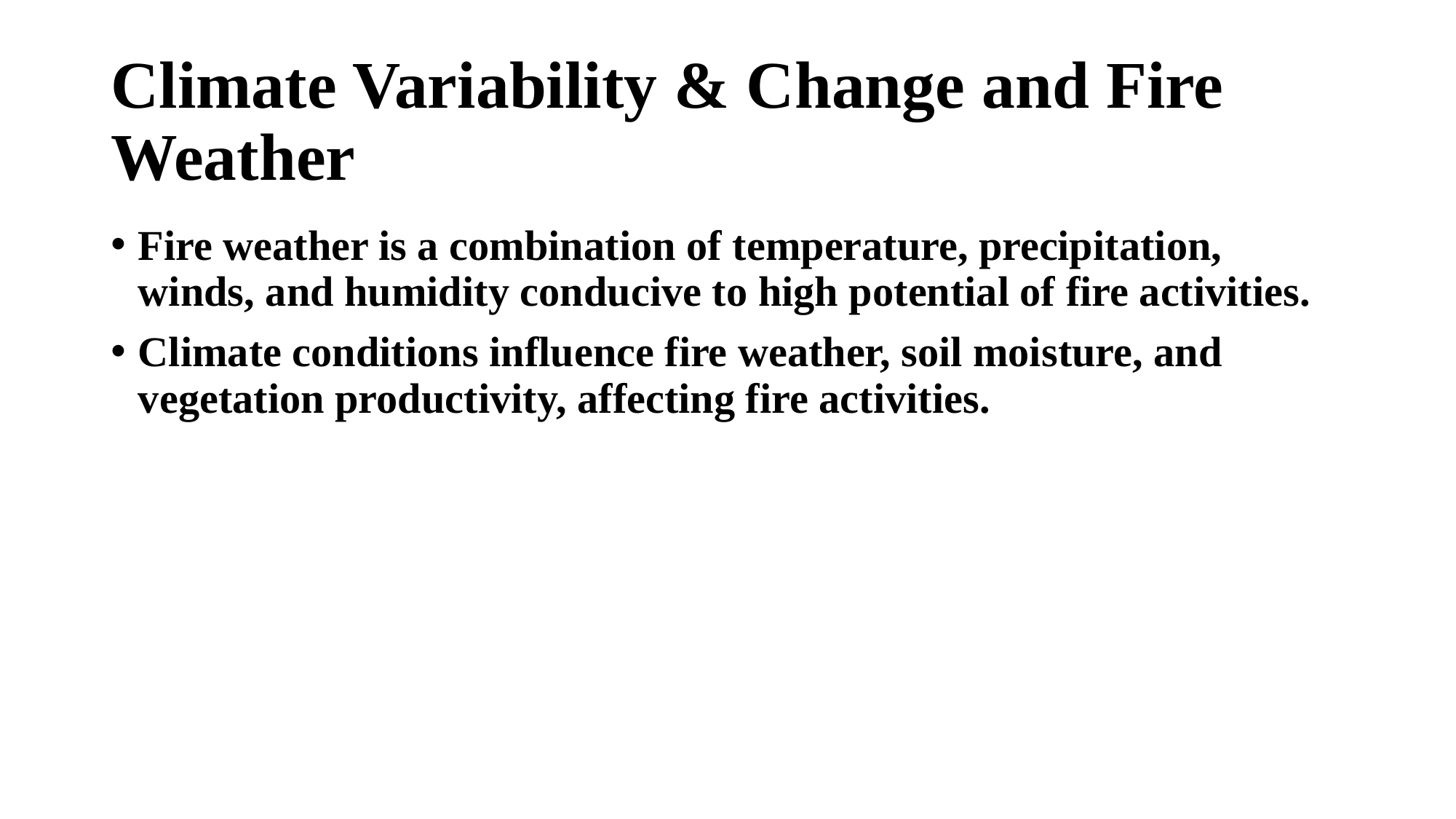

# Climate Variability & Change and Fire Weather
Fire weather is a combination of temperature, precipitation, winds, and humidity conducive to high potential of fire activities.
Climate conditions influence fire weather, soil moisture, and vegetation productivity, affecting fire activities.